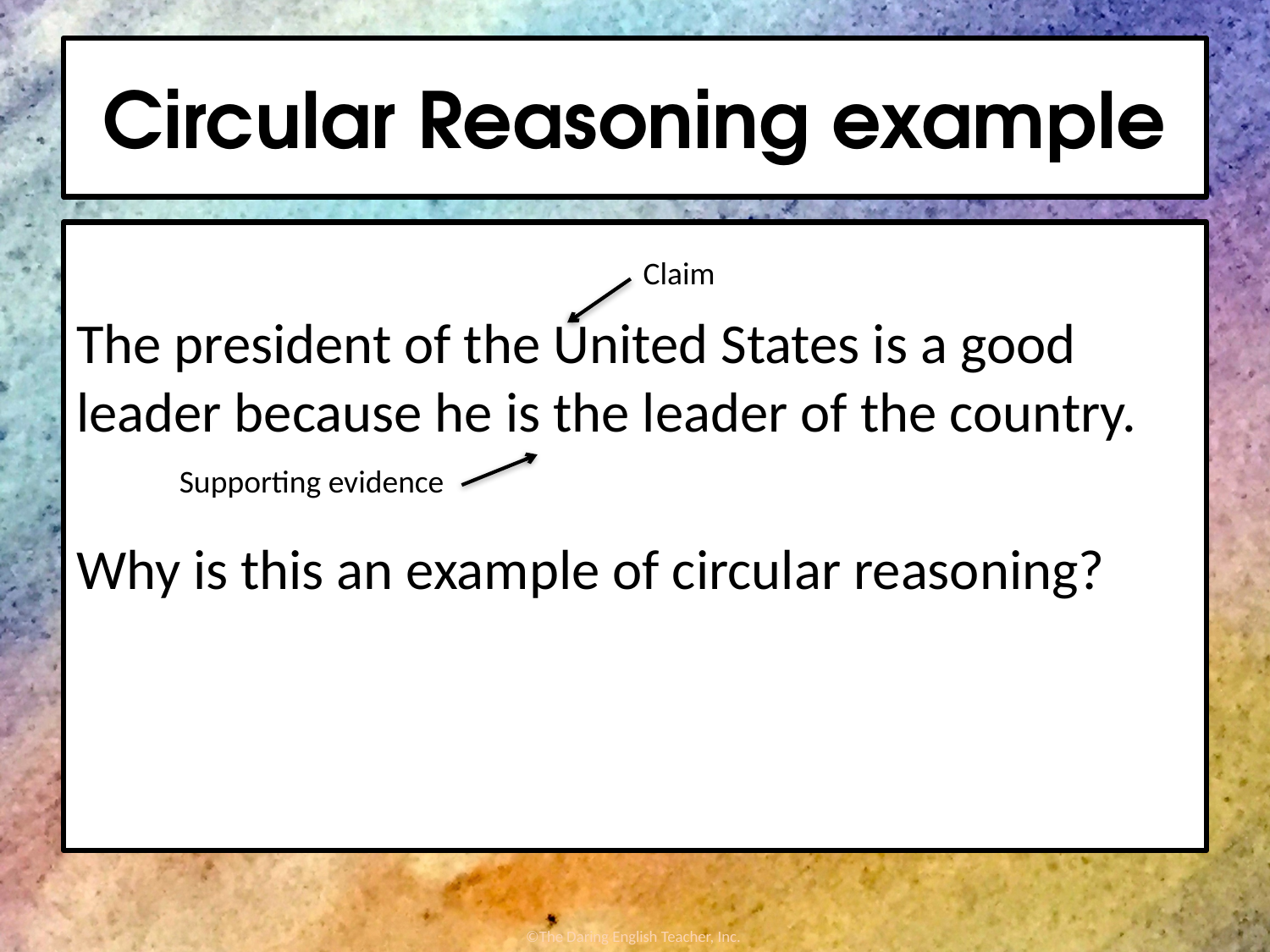

# Circular Reasoning example

The president of the United States is a good leader because he is the leader of the country.

Why is this an example of circular reasoning?
Claim
Supporting evidence